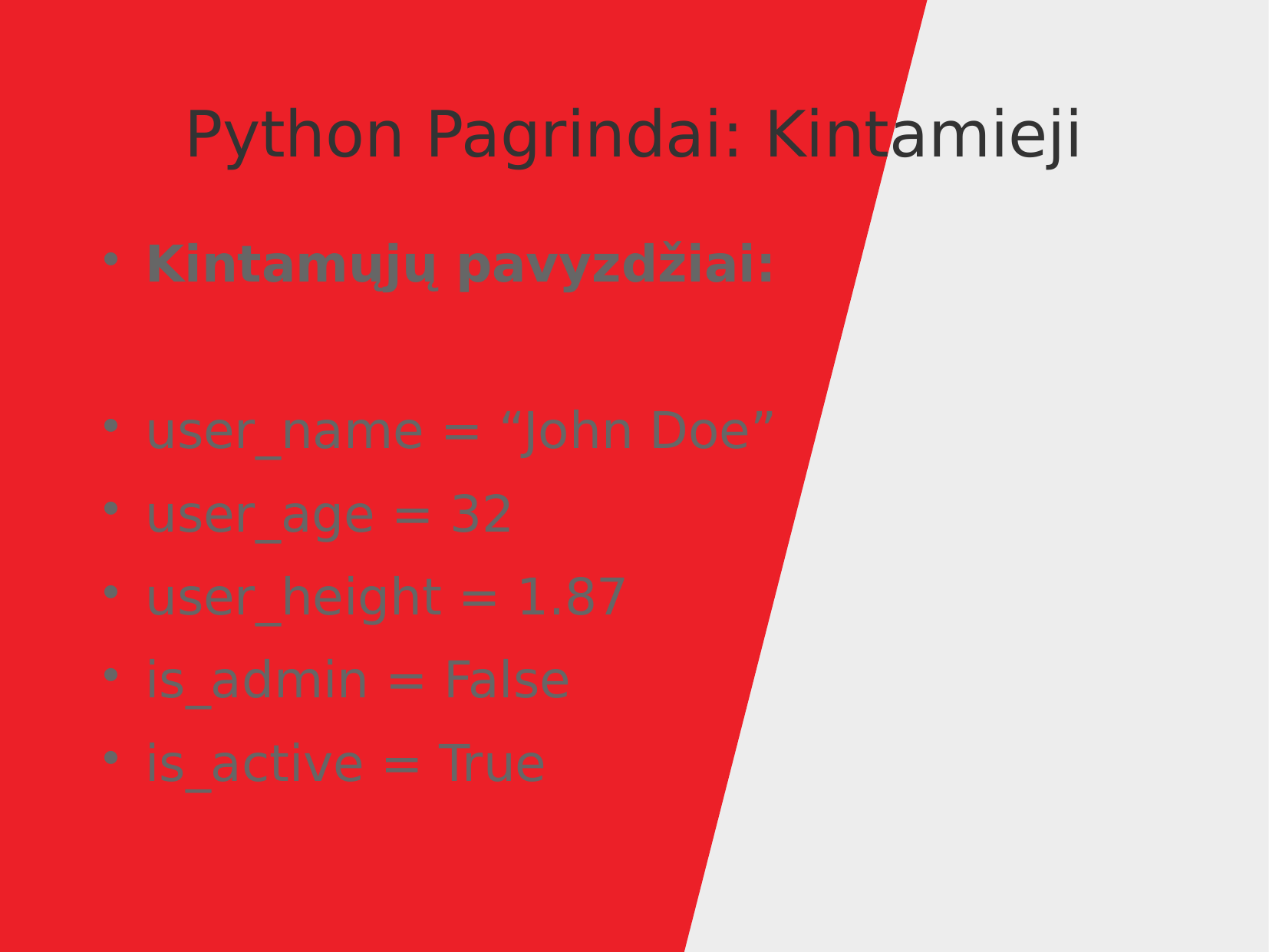

Python Pagrindai: Kintamieji
Kintamųjų pavyzdžiai:

user_name = “John Doe”
user_age = 32
user_height = 1.87
is_admin = False
is_active = True